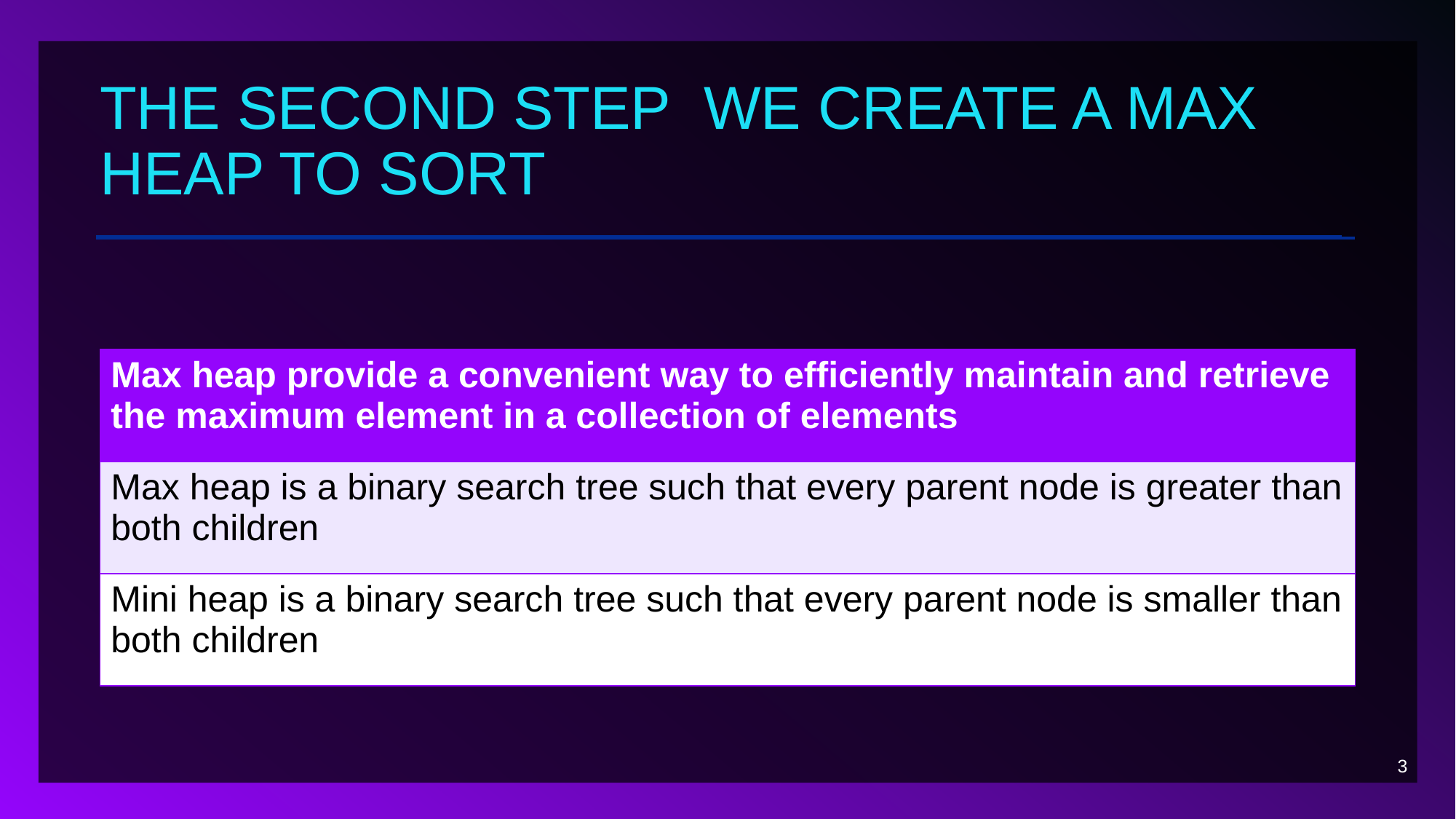

# The second step  We create a max heap to sort
| Max heap provide a convenient way to efficiently maintain and retrieve the maximum element in a collection of elements |
| --- |
| Max heap is a binary search tree such that every parent node is greater than both children |
| Mini heap is a binary search tree such that every parent node is smaller than both children |
3